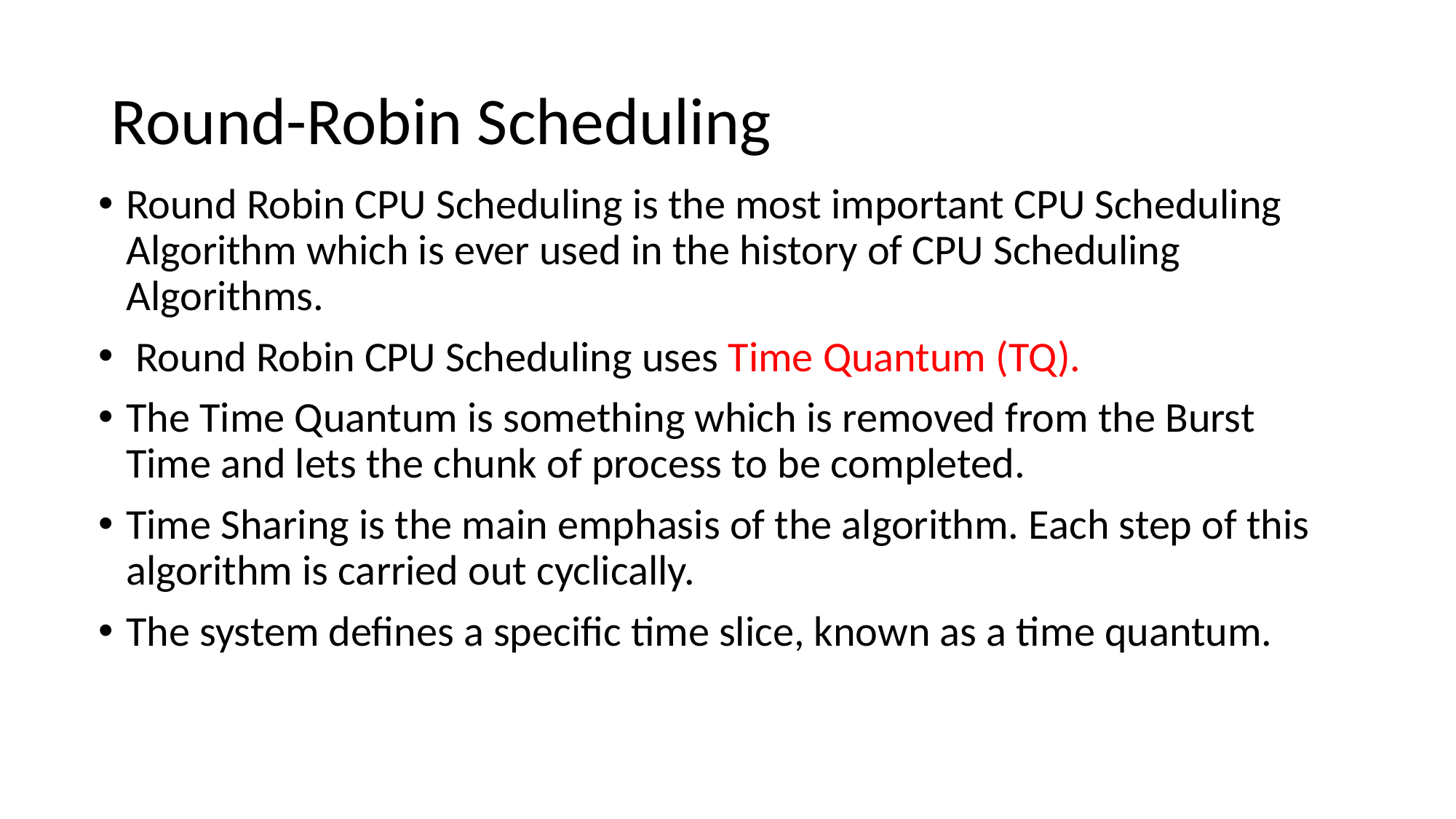

# Round-Robin Scheduling
Round Robin CPU Scheduling is the most important CPU Scheduling Algorithm which is ever used in the history of CPU Scheduling Algorithms.
 Round Robin CPU Scheduling uses Time Quantum (TQ).
The Time Quantum is something which is removed from the Burst Time and lets the chunk of process to be completed.
Time Sharing is the main emphasis of the algorithm. Each step of this algorithm is carried out cyclically.
The system defines a specific time slice, known as a time quantum.